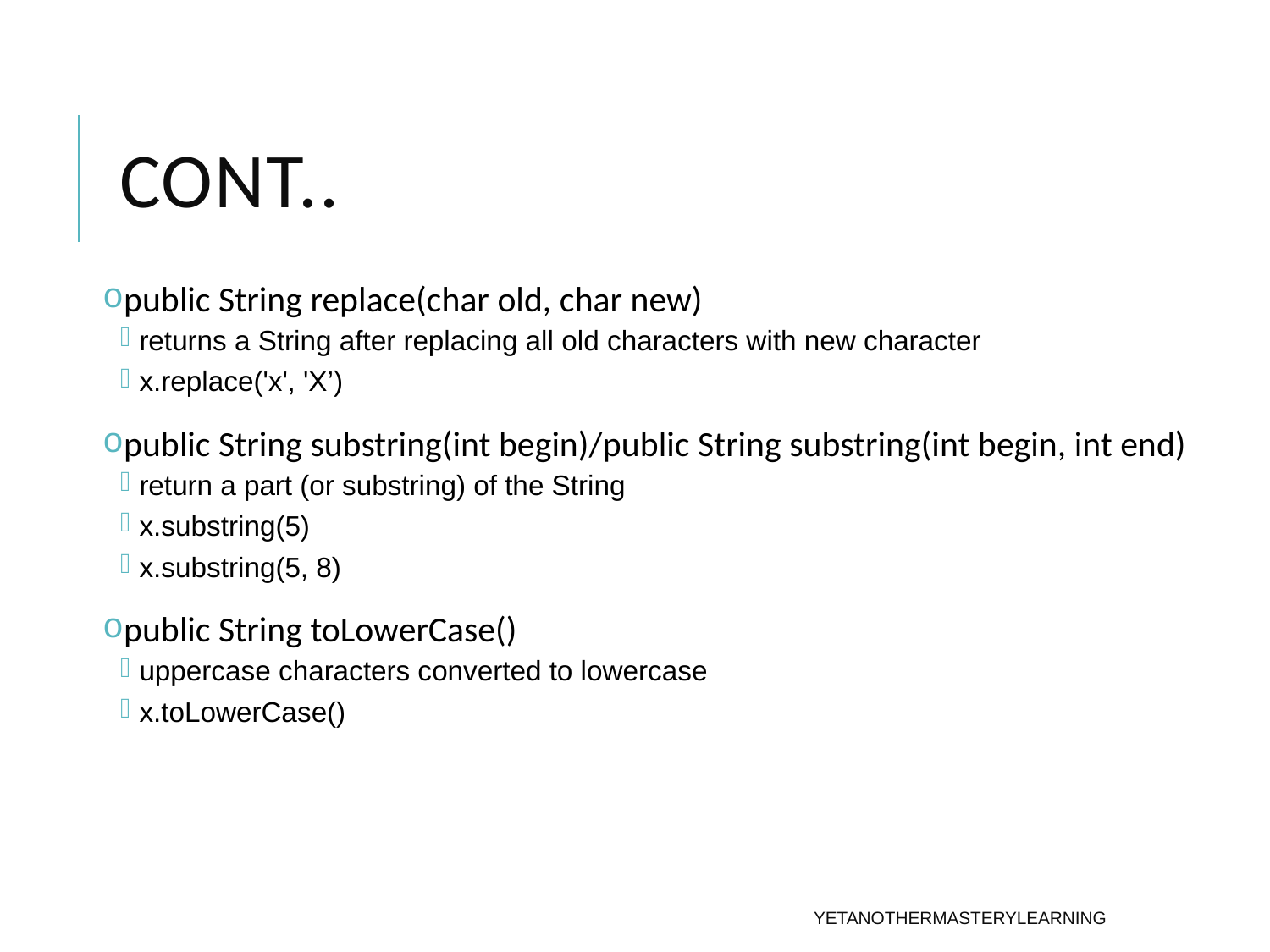

# Cont..
public String replace(char old, char new)
returns a String after replacing all old characters with new character
x.replace('x', 'X’)
public String substring(int begin)/public String substring(int begin, int end)
return a part (or substring) of the String
x.substring(5)
x.substring(5, 8)
public String toLowerCase()
uppercase characters converted to lowercase
x.toLowerCase()
YETANOTHERMASTERYLEARNING